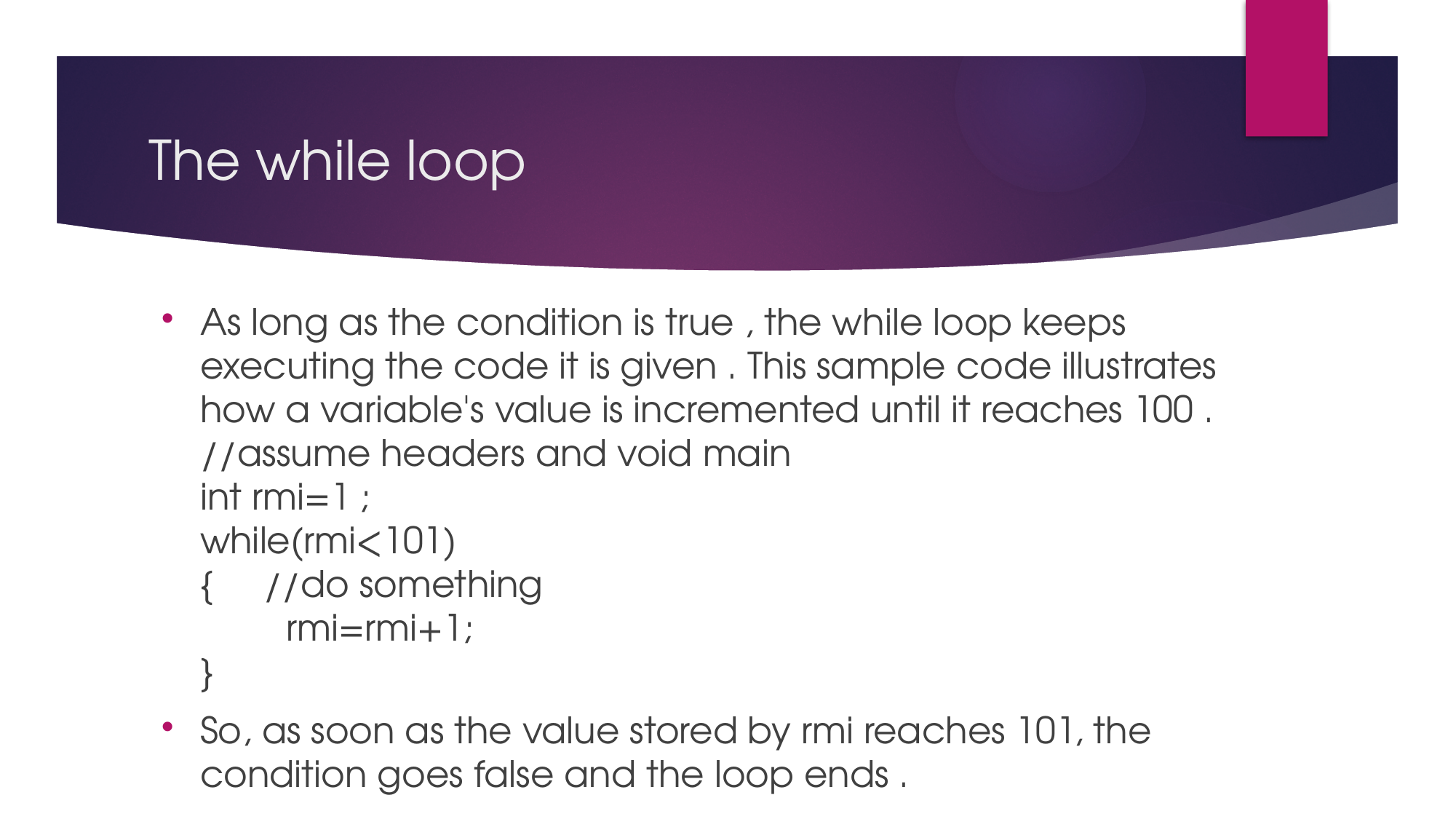

# The while loop
As long as the condition is true , the while loop keeps executing the code it is given . This sample code illustrates how a variable's value is incremented until it reaches 100 .
//assume headers and void main
int rmi=1 ;
while(rmi<101)
{     //do something
	rmi=rmi+1;
}
So, as soon as the value stored by rmi reaches 101, the condition goes false and the loop ends .